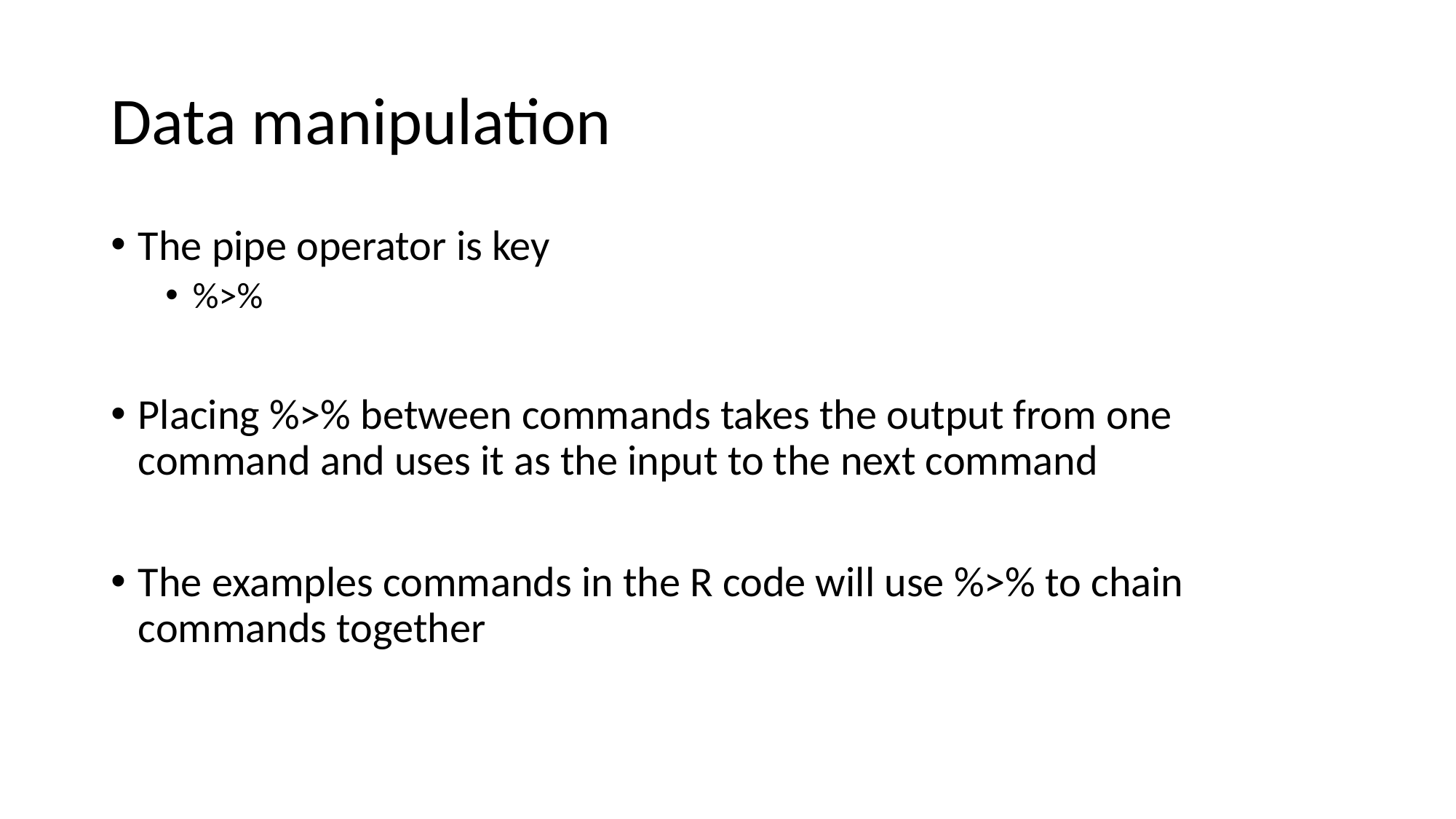

# Data manipulation
The pipe operator is key
%>%

Placing %>% between commands takes the output from one command and uses it as the input to the next command

The examples commands in the R code will use %>% to chain commands together